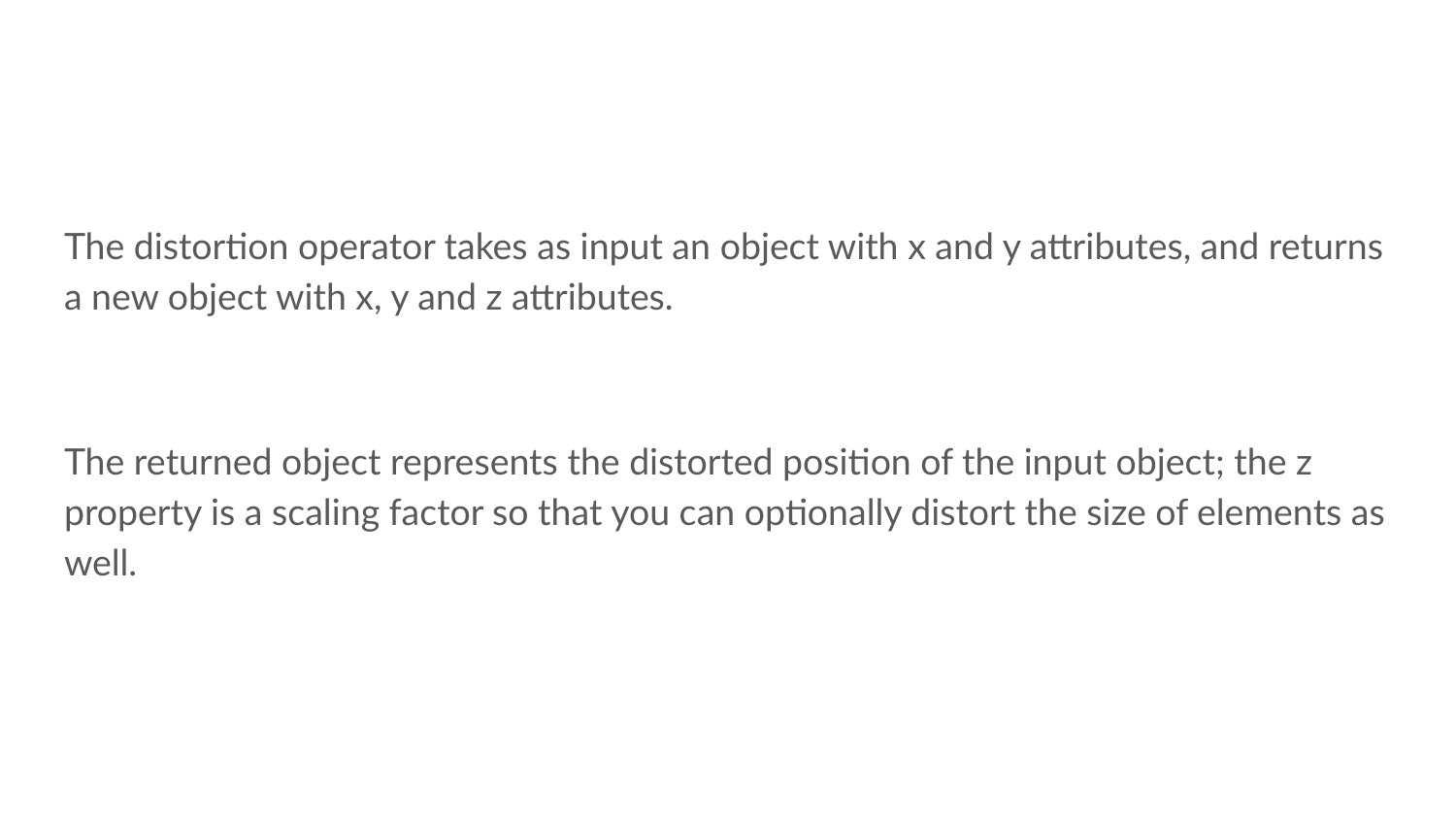

#

The distortion operator takes as input an object with x and y attributes, and returns a new object with x, y and z attributes.

The returned object represents the distorted position of the input object; the z property is a scaling factor so that you can optionally distort the size of elements as well.